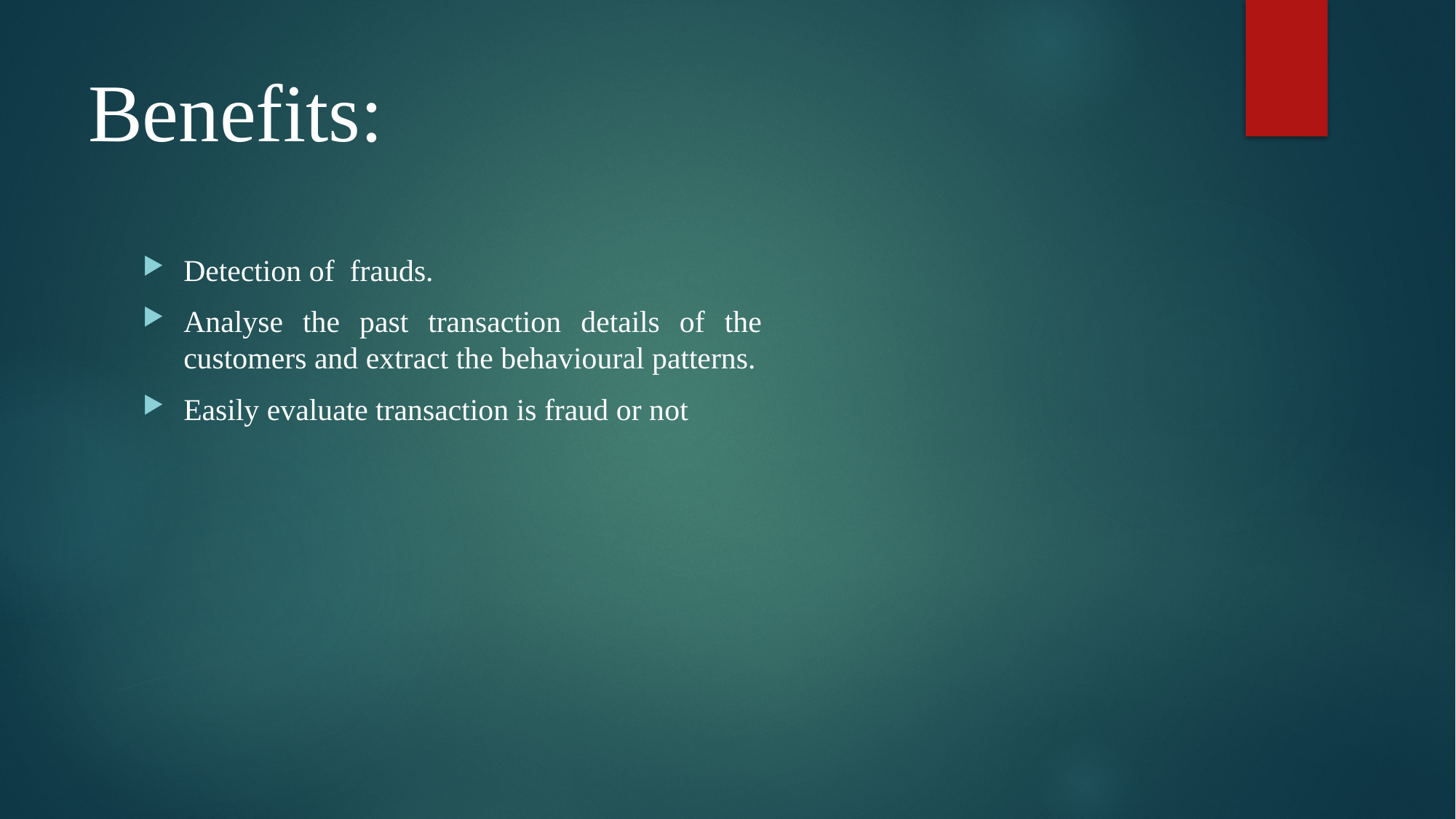

# Benefits:
Detection of  frauds.
Analyse the past transaction details of the customers and extract the behavioural patterns.
Easily evaluate transaction is fraud or not